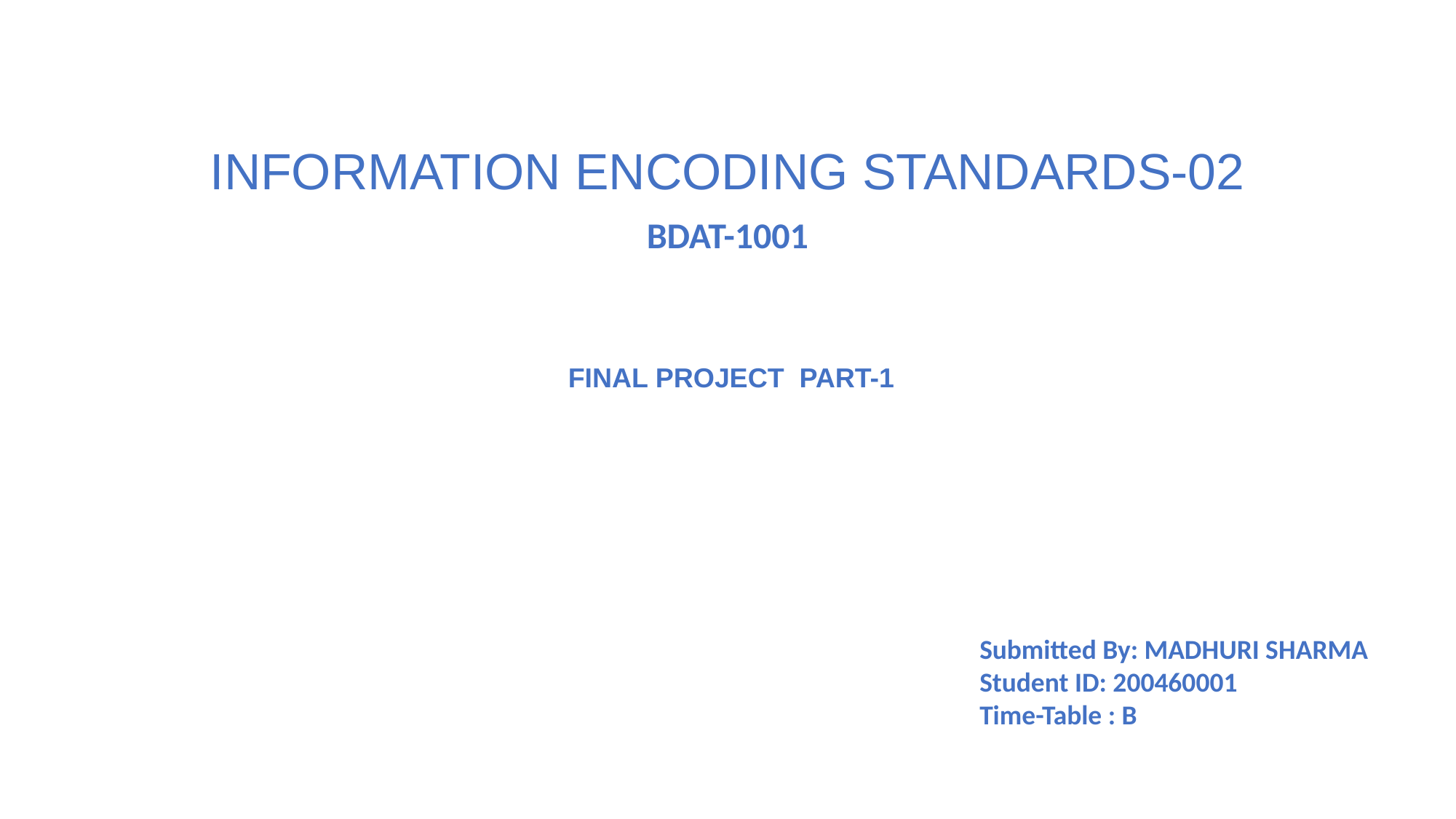

# INFORMATION ENCODING STANDARDS-02
BDAT-1001

FINAL PROJECT  PART-1
Submitted By: MADHURI SHARMA
Student ID: 200460001
Time-Table : B